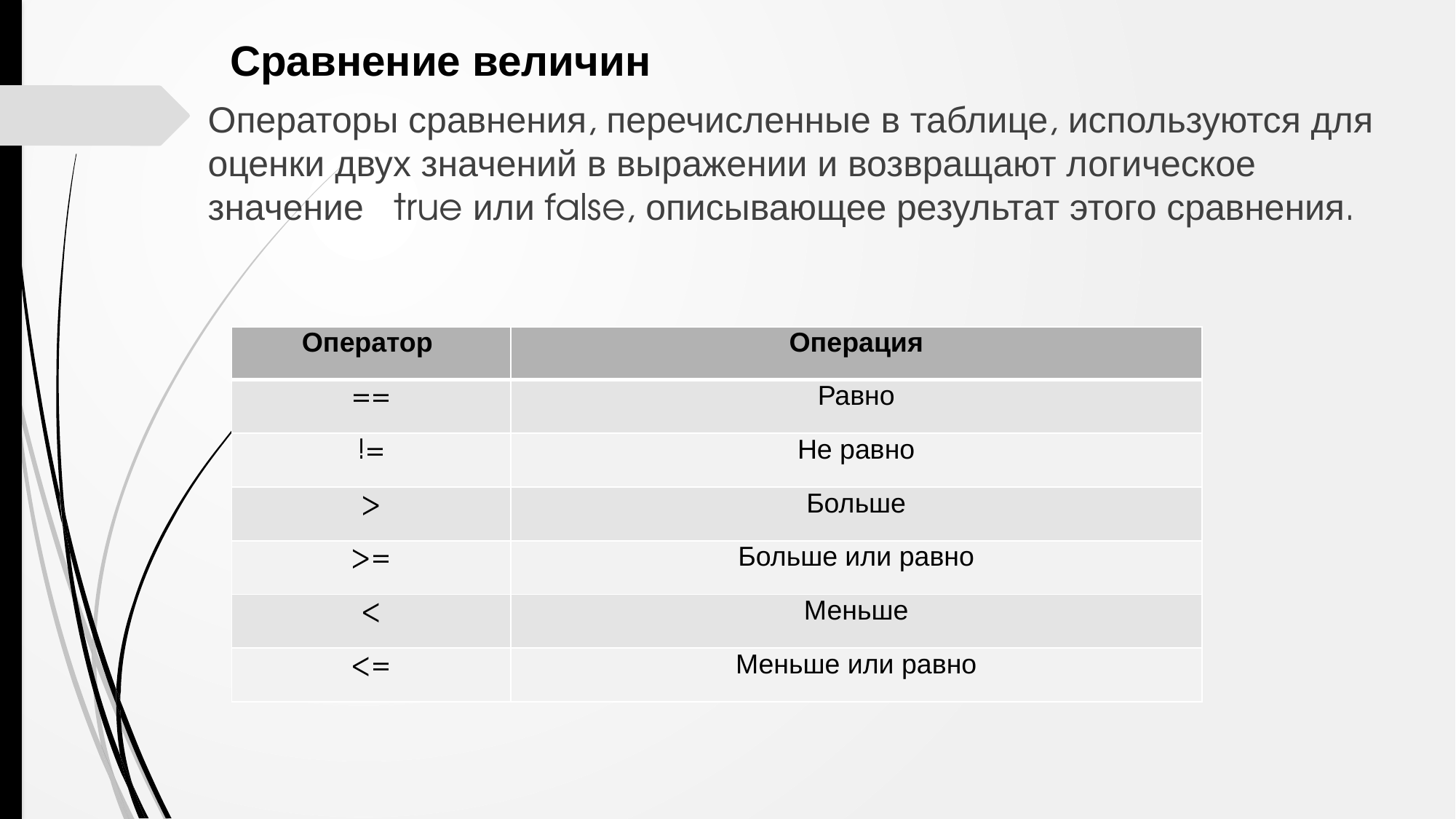

Сравнение величин
Операторы сравнения, перечисленные в таблице, используются для оценки двух значений в выражении и возвращают логическое значение   true или false, описывающее результат этого сравнения.
| Оператор | Операция |
| --- | --- |
| == | Равно |
| != | Не равно |
| > | Больше |
| >= | Больше или равно |
| < | Меньше |
| <= | Меньше или равно |